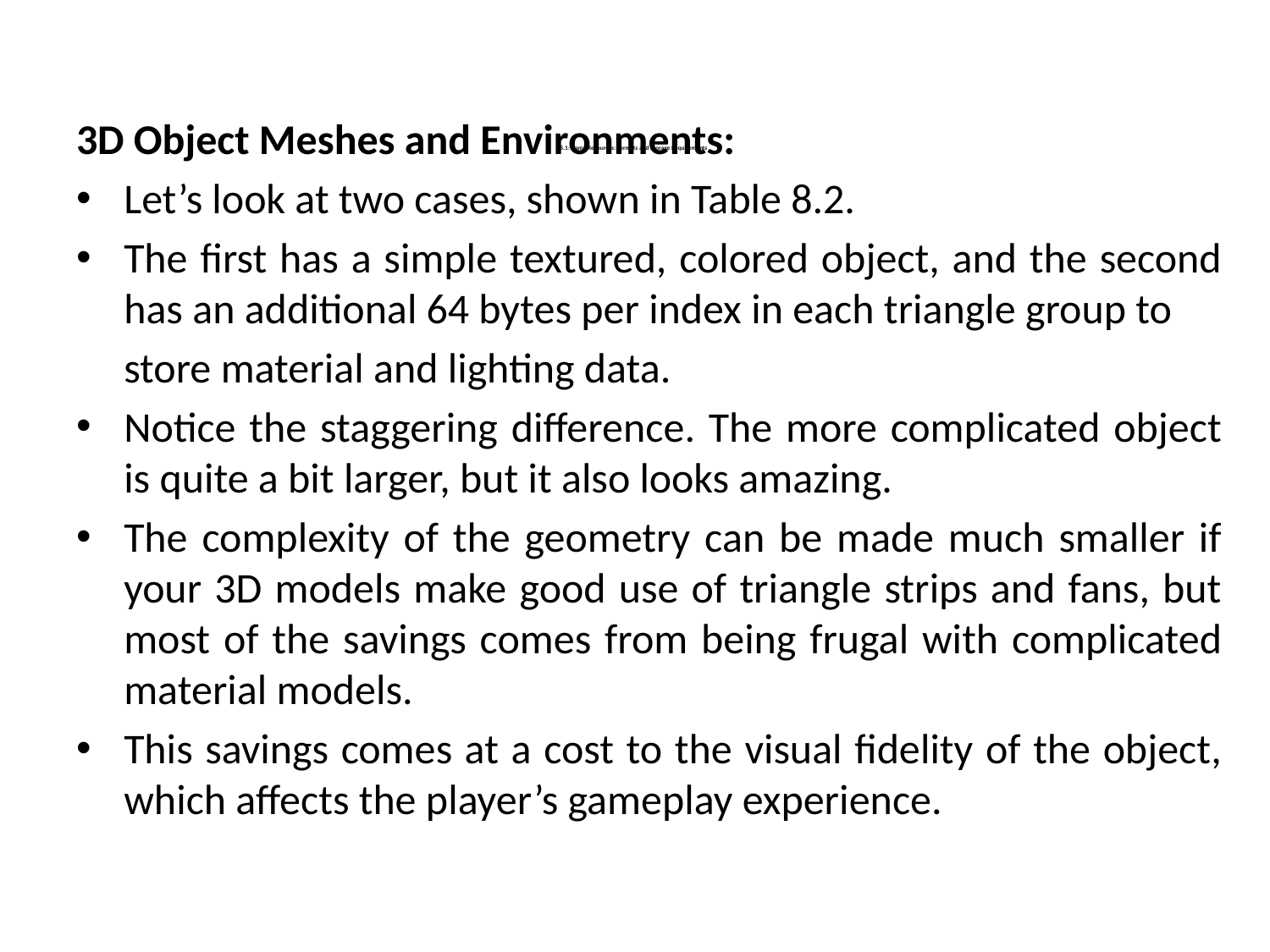

3D Object Meshes and Environments:
Let’s look at two cases, shown in Table 8.2.
The first has a simple textured, colored object, and the second has an additional 64 bytes per index in each triangle group to
     store material and lighting data.
Notice the staggering difference. The more complicated object is quite a bit larger, but it also looks amazing.
The complexity of the geometry can be made much smaller if your 3D models make good use of triangle strips and fans, but most of the savings comes from being frugal with complicated material models.
This savings comes at a cost to the visual fidelity of the object, which affects the player’s gameplay experience.
# 5.1: Game Resources: Formats and Storage Requirements